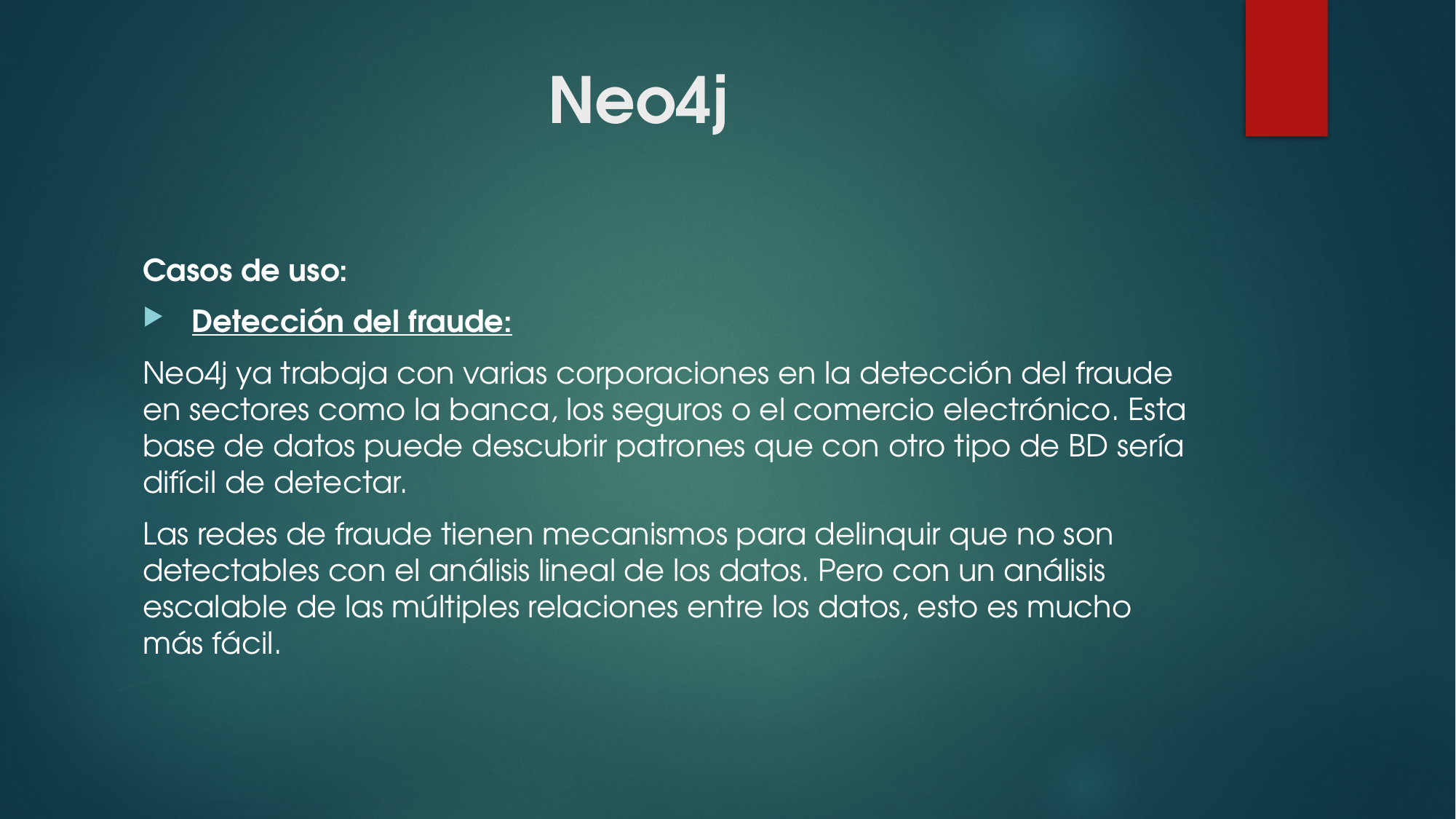

# Neo4j
Casos de uso:
 Detección del fraude:
Neo4j ya trabaja con varias corporaciones en la detección del fraude en sectores como la banca, los seguros o el comercio electrónico. Esta base de datos puede descubrir patrones que con otro tipo de BD sería difícil de detectar.
Las redes de fraude tienen mecanismos para delinquir que no son detectables con el análisis lineal de los datos. Pero con un análisis escalable de las múltiples relaciones entre los datos, esto es mucho más fácil.